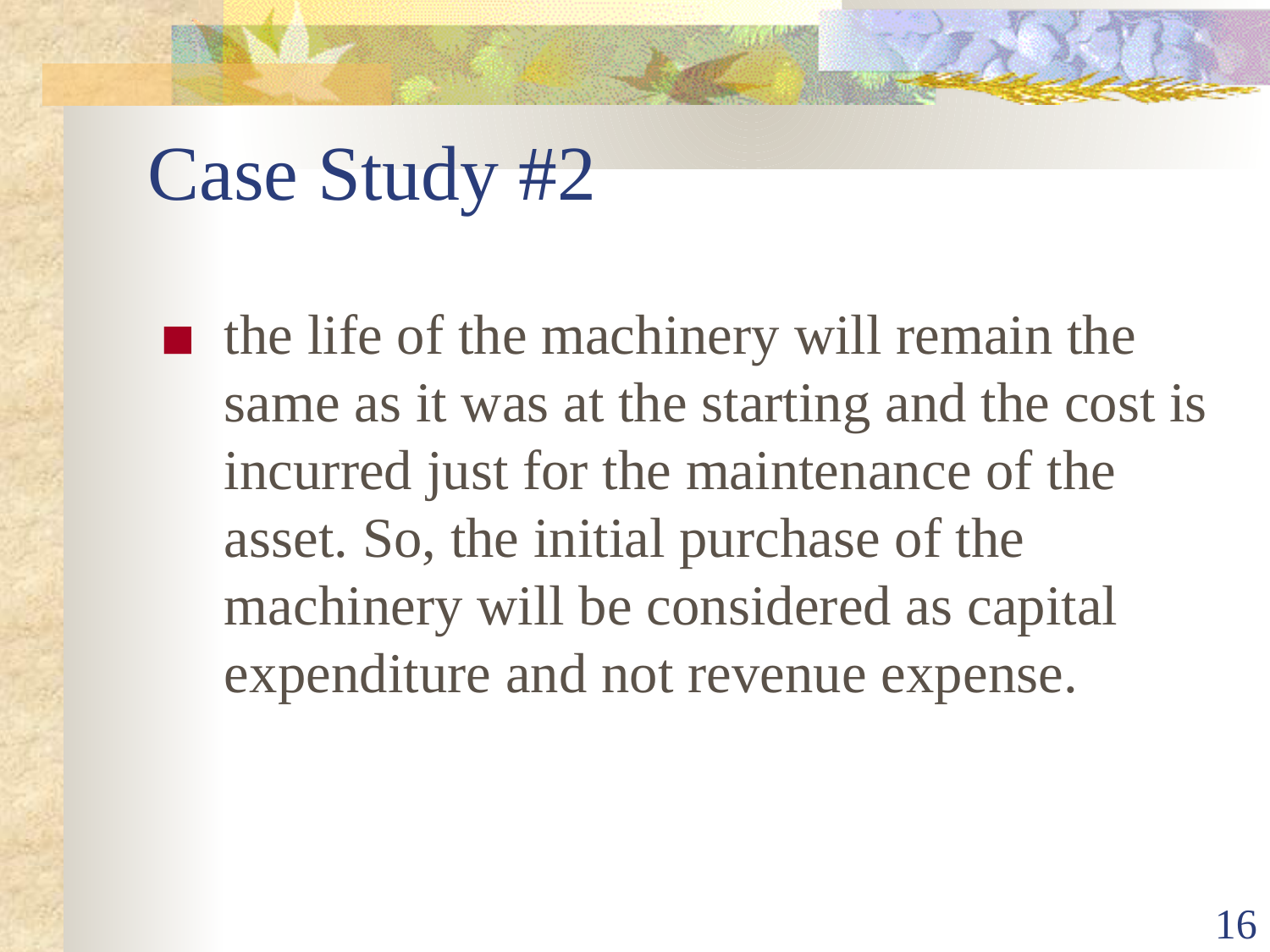

# Case Study #2
the life of the machinery will remain the same as it was at the starting and the cost is incurred just for the maintenance of the asset. So, the initial purchase of the machinery will be considered as capital expenditure and not revenue expense.
16